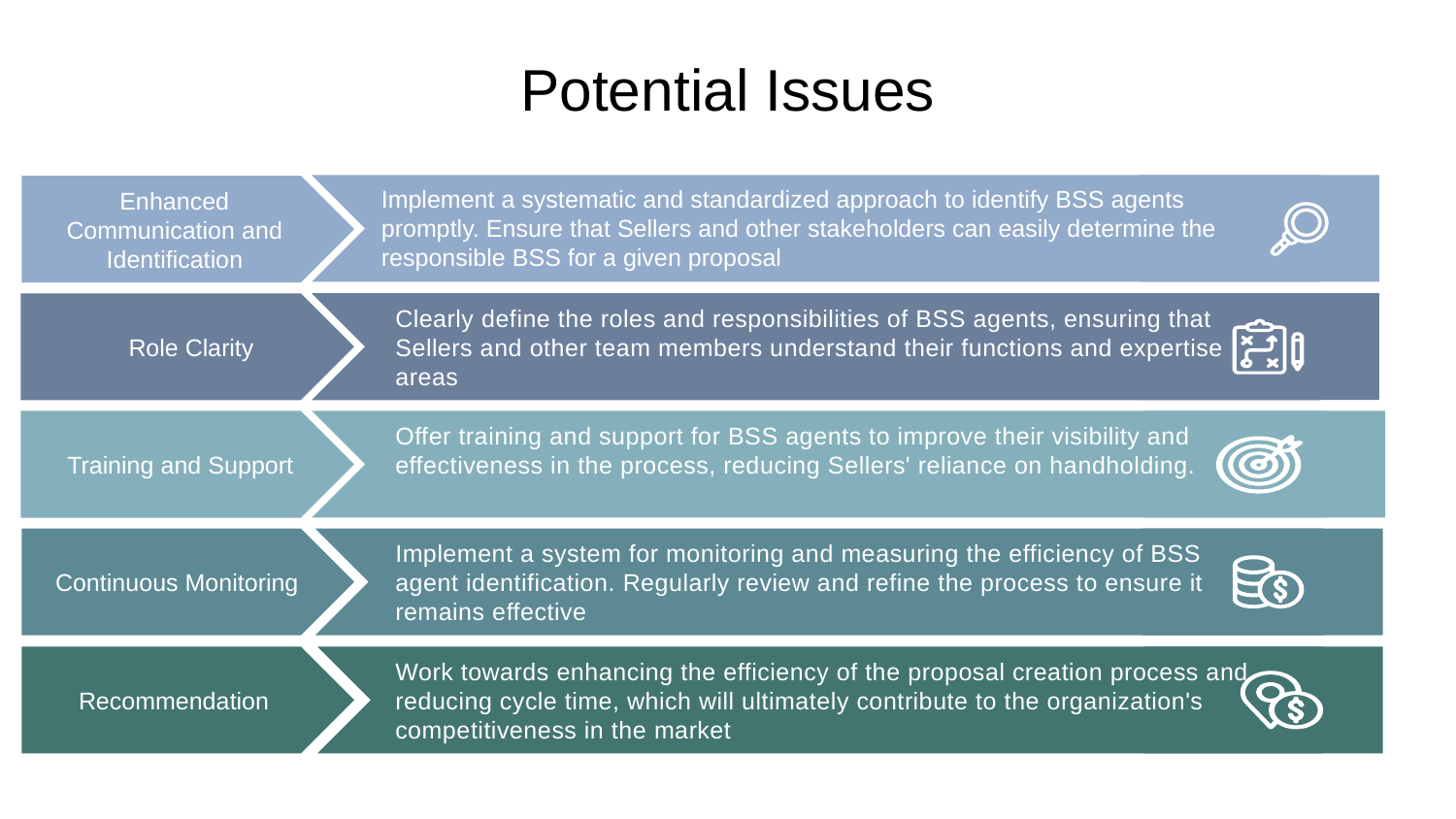

# Potential Issues

Enhanced Communication and Identification
Implement a systematic and standardized approach to identify BSS agents promptly. Ensure that Sellers and other stakeholders can easily determine the responsible BSS for a given proposal

Role Clarity

Clearly define the roles and responsibilities of BSS agents, ensuring that Sellers and other team members understand their functions and expertise areas

Training and Support

Offer training and support for BSS agents to improve their visibility and effectiveness in the process, reducing Sellers' reliance on handholding.

Continuous Monitoring

Implement a system for monitoring and measuring the efficiency of BSS agent identification. Regularly review and refine the process to ensure it remains effective

Recommendation

Work towards enhancing the efficiency of the proposal creation process and reducing cycle time, which will ultimately contribute to the organization's competitiveness in the market